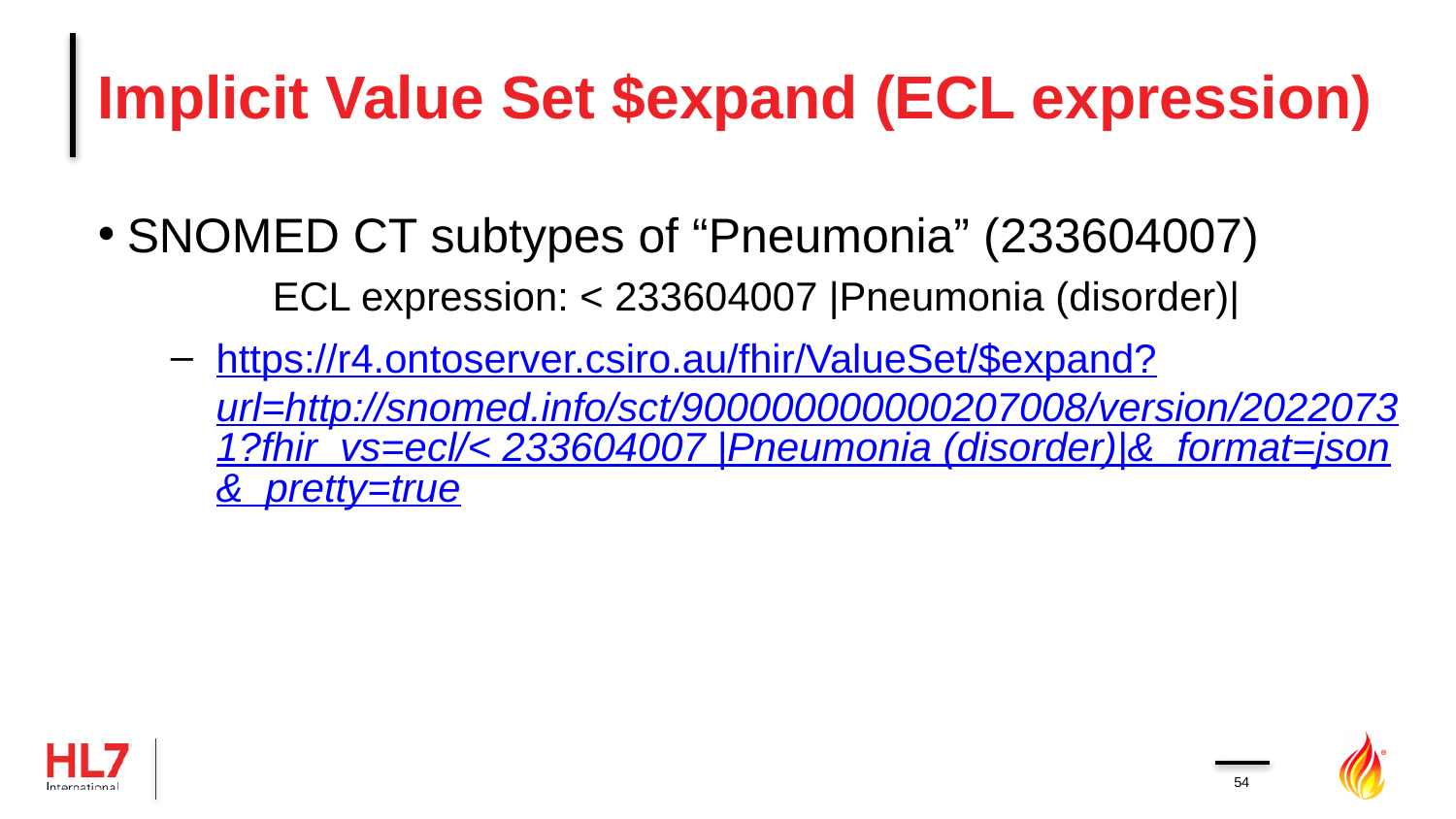

# Implicit Value Set $expand (ECL expression)
SNOMED CT subtypes of “Pneumonia” (233604007)
	ECL expression: < 233604007 |Pneumonia (disorder)|
https://r4.ontoserver.csiro.au/fhir/ValueSet/$expand?url=http://snomed.info/sct/900000000000207008/version/20220731?fhir_vs=ecl/< 233604007 |Pneumonia (disorder)|&_format=json&_pretty=true
54